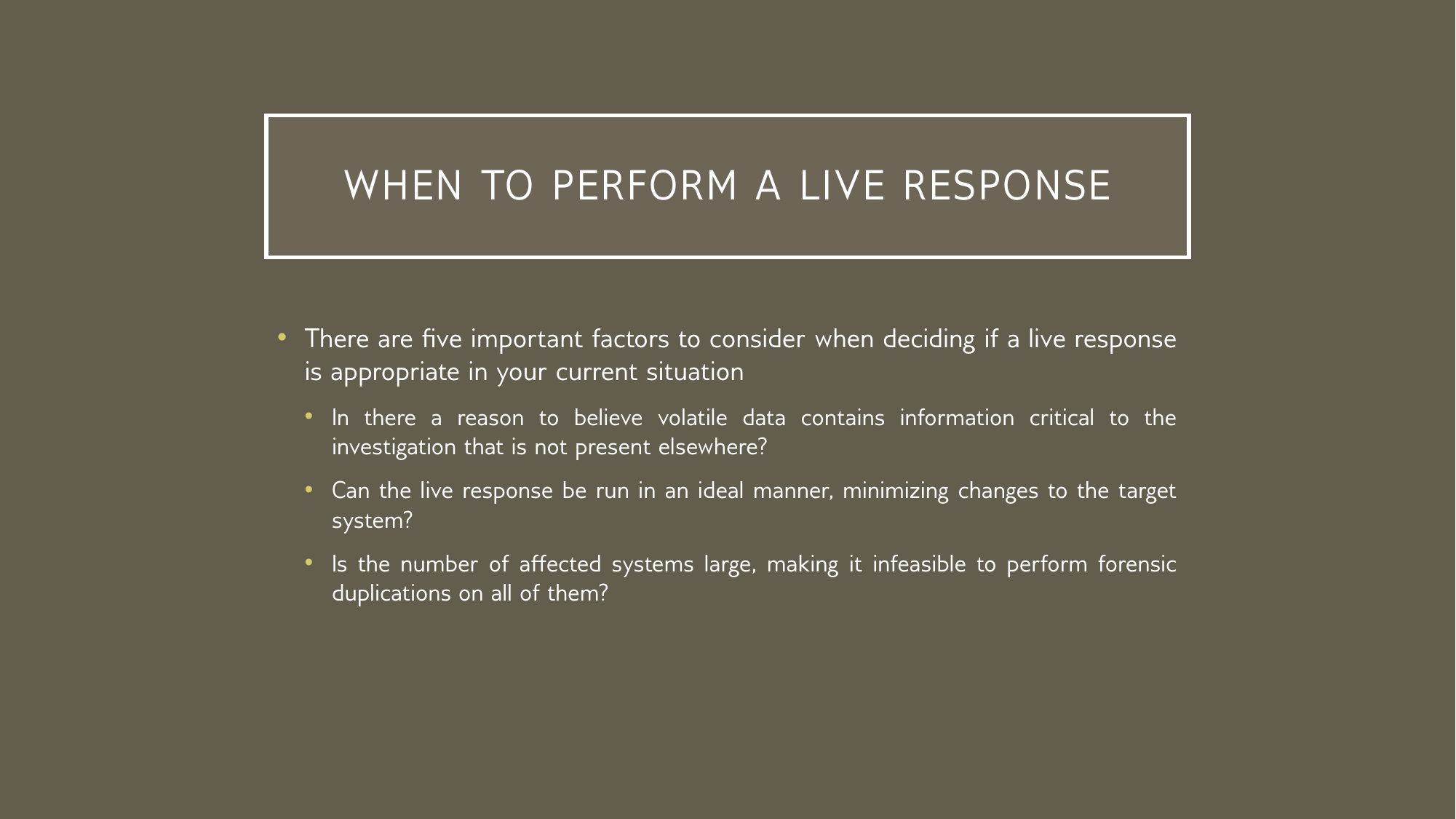

# When to perform a live response
There are five important factors to consider when deciding if a live response is appropriate in your current situation
In there a reason to believe volatile data contains information critical to the investigation that is not present elsewhere?
Can the live response be run in an ideal manner, minimizing changes to the target system?
Is the number of affected systems large, making it infeasible to perform forensic duplications on all of them?